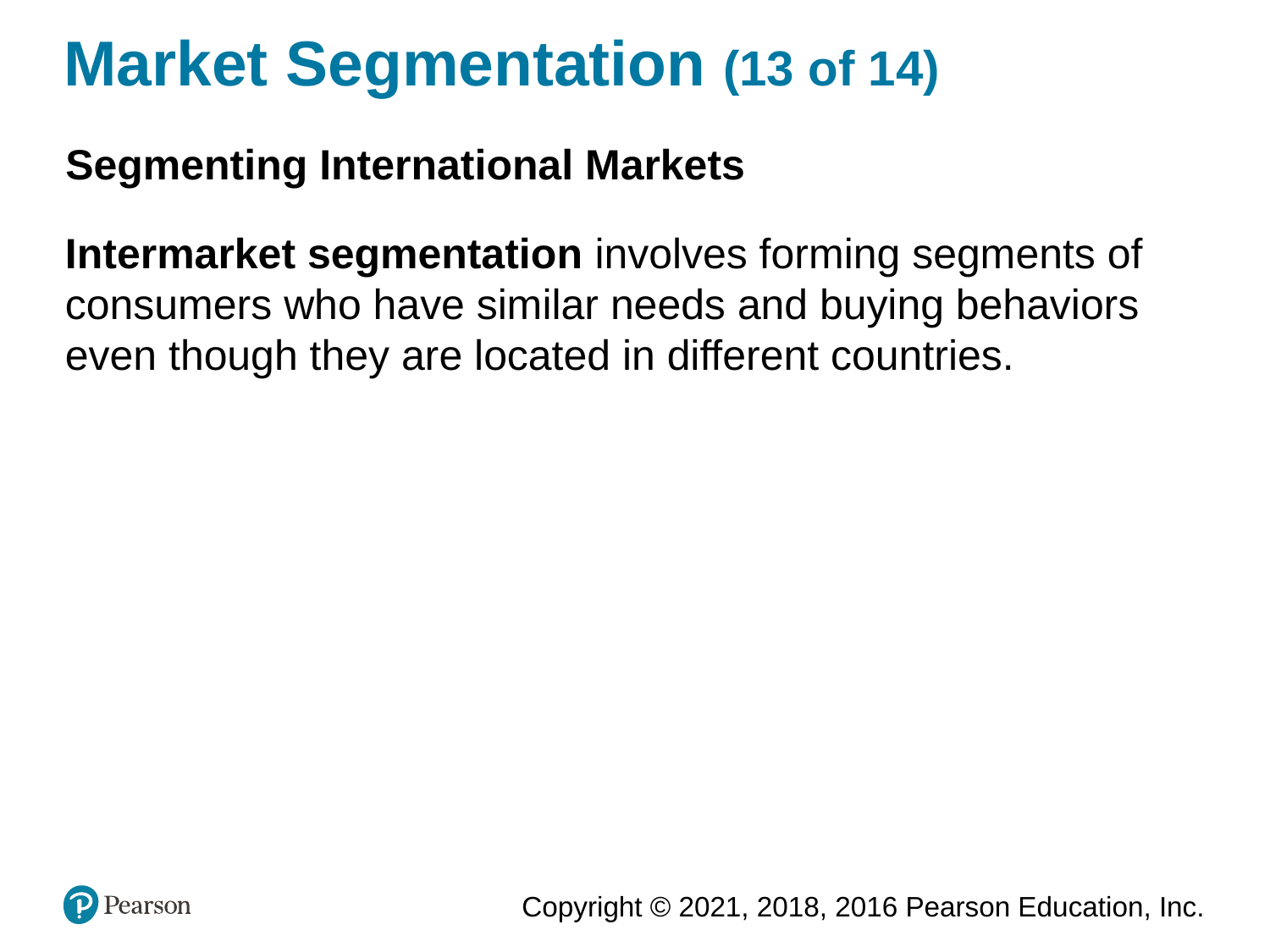

# Market Segmentation (13 of 14)
Segmenting International Markets
Intermarket segmentation involves forming segments of consumers who have similar needs and buying behaviors even though they are located in different countries.